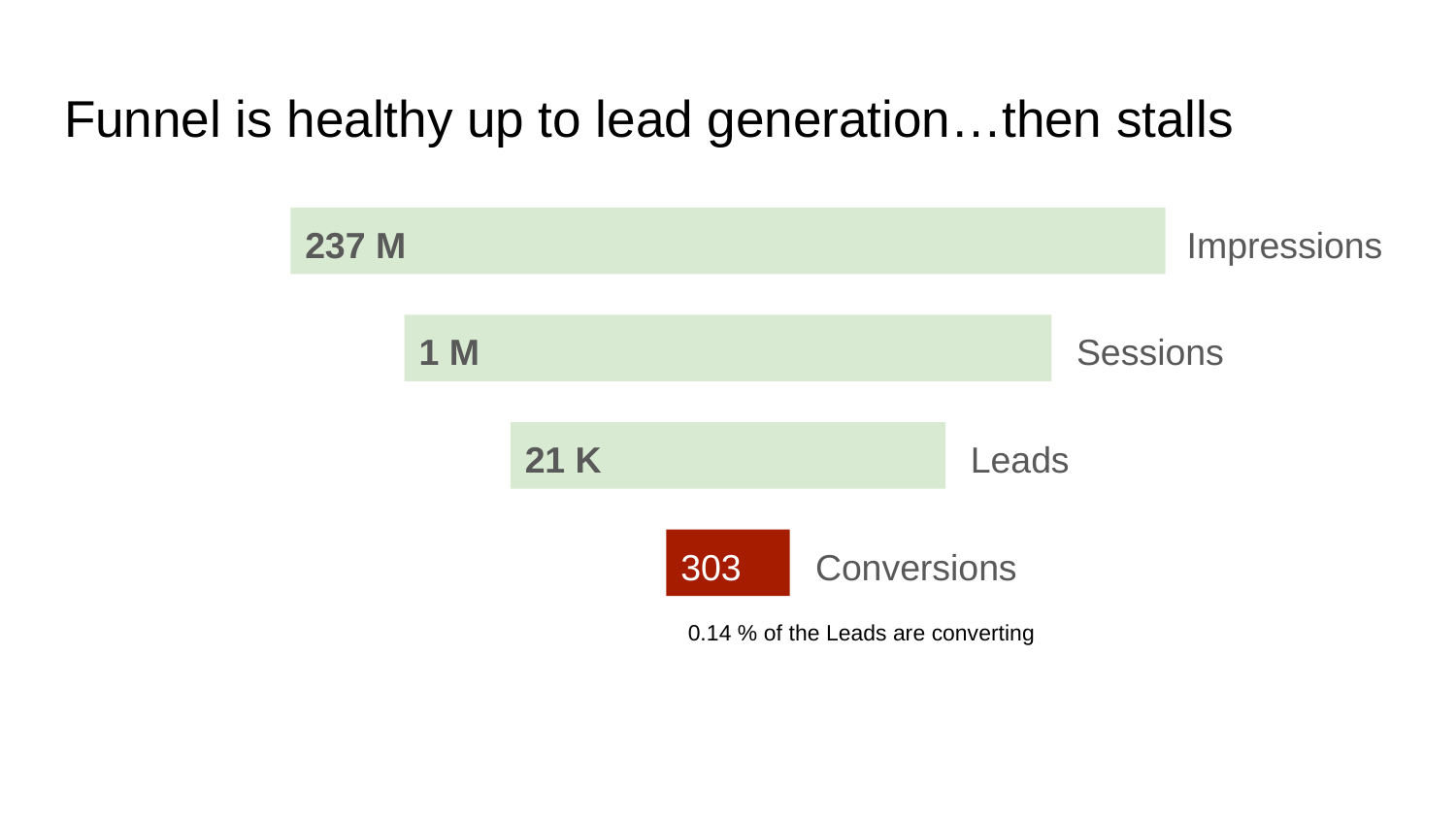

# Funnel is healthy up to lead generation…then stalls

237 M
Impressions
1 M
Sessions
21 K
Leads
303
Conversions
0.14 % of the Leads are converting